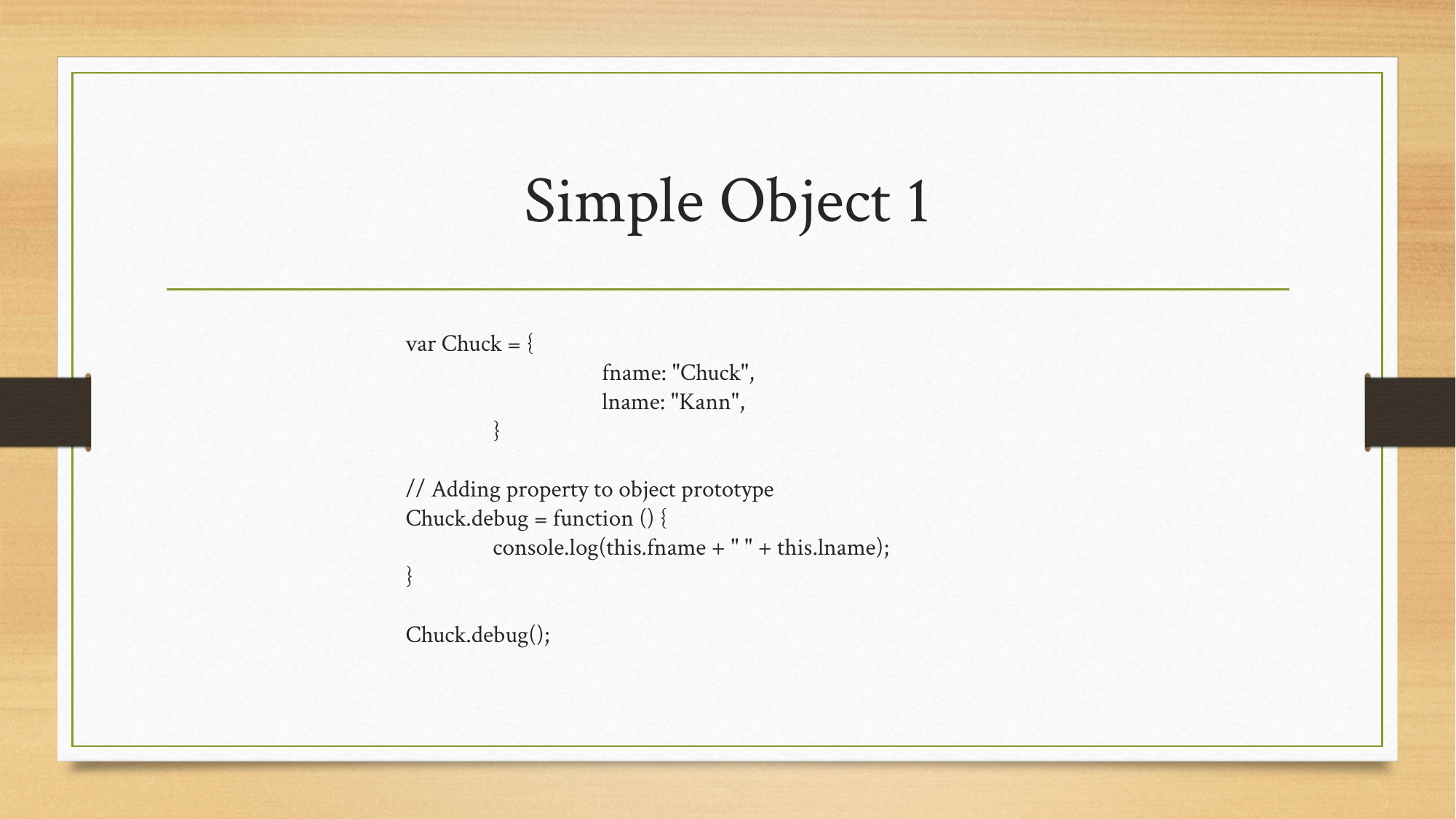

# Simple Object 1

		    var Chuck = {
				fname: "Chuck",
				lname: "Kann",
			}

		    // Adding property to object prototype
		    Chuck.debug = function () {
			console.log(this.fname + " " + this.lname);
		    }

		    Chuck.debug();